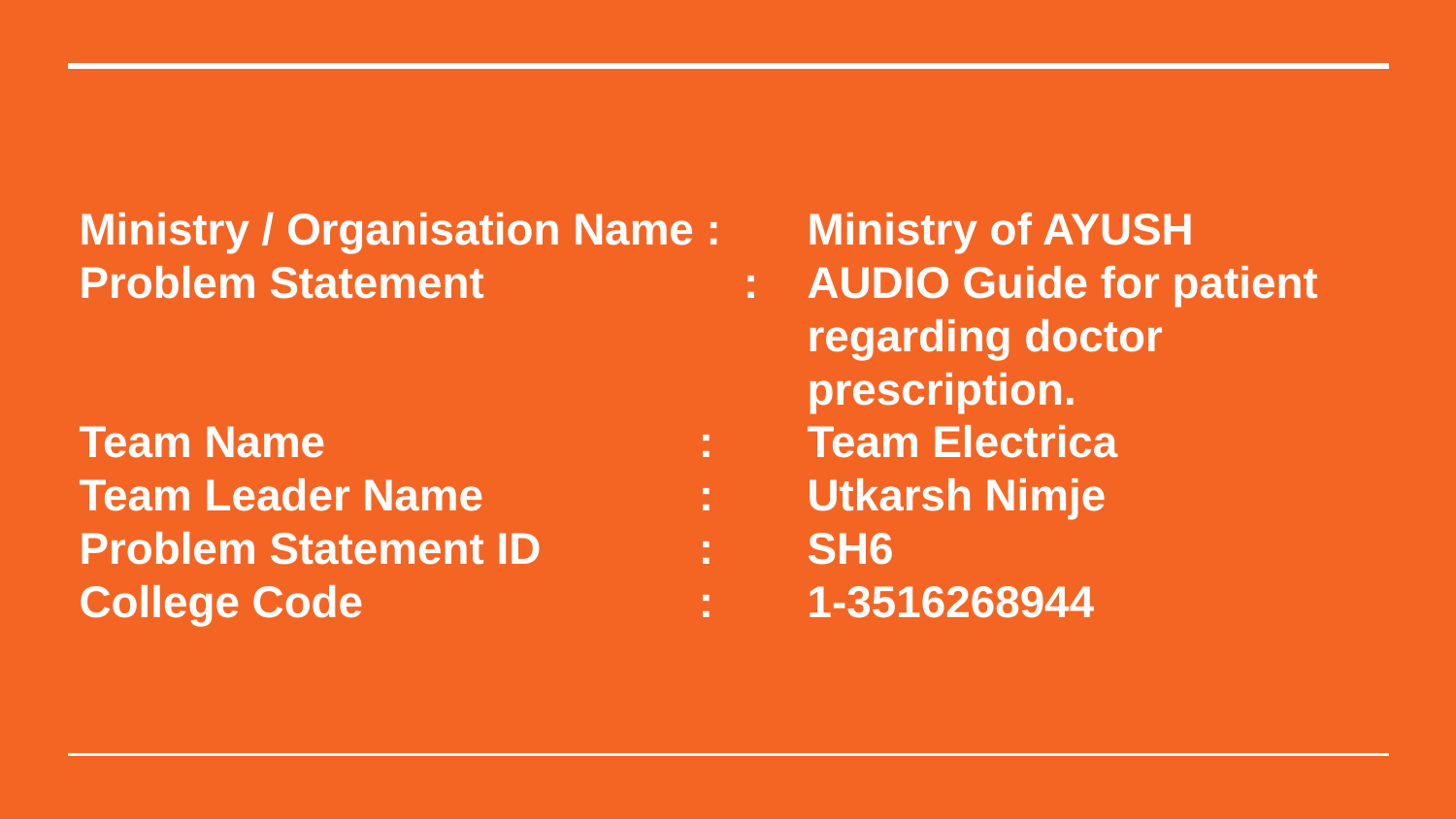

# Ministry / Organisation Name :	Ministry of AYUSH Problem Statement                     :	AUDIO Guide for patient 					regarding doctor 						prescription. Team Name			   :	Team Electrica Team Leader Name		   :	Utkarsh Nimje Problem Statement ID	   :	SH6 College Code 		   :	1-3516268944